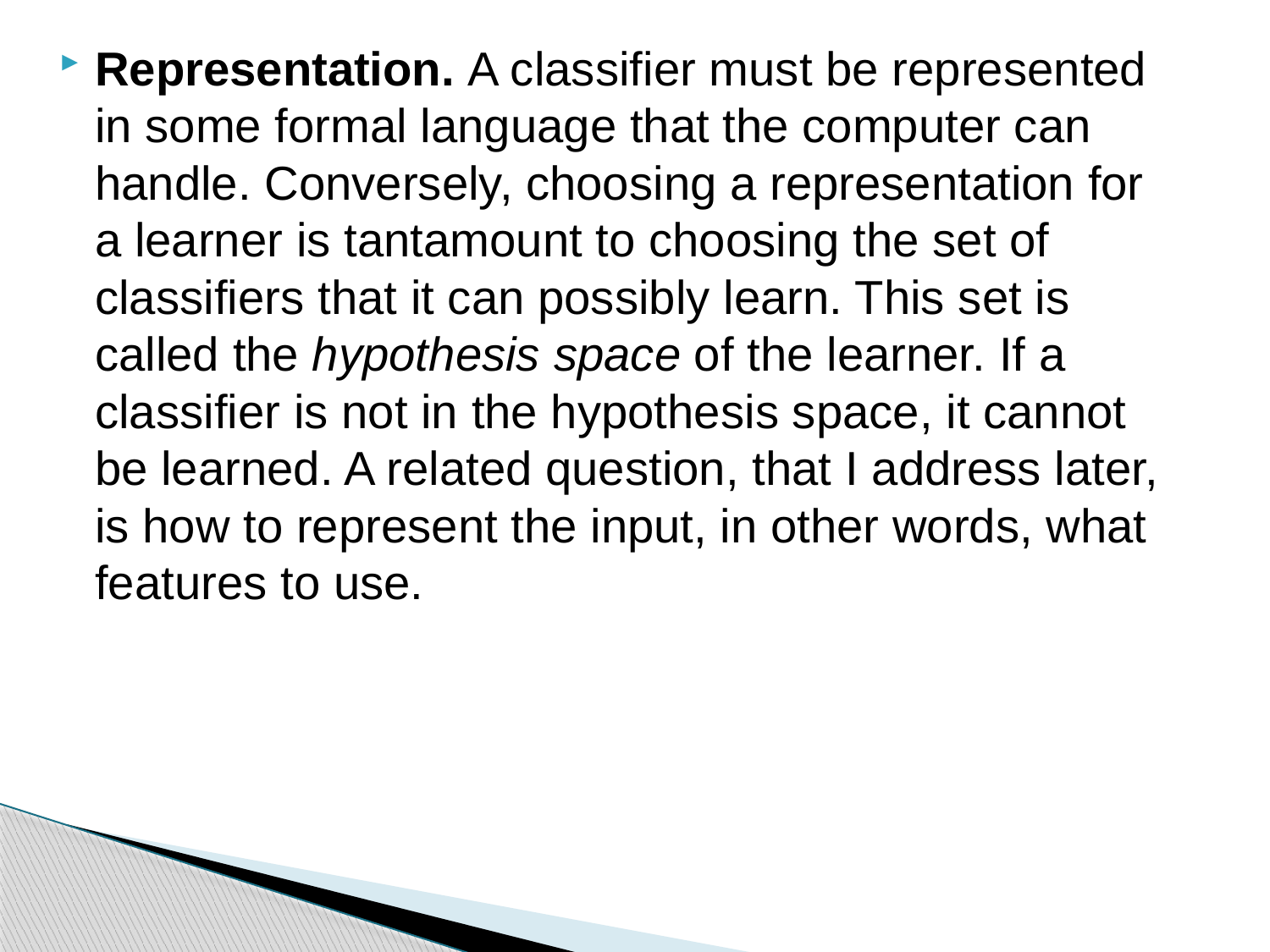

Representation. A classifier must be represented in some formal language that the computer can handle. Conversely, choosing a representation for a learner is tantamount to choosing the set of classifiers that it can possibly learn. This set is called the hypothesis space of the learner. If a classifier is not in the hypothesis space, it cannot be learned. A related question, that I address later, is how to represent the input, in other words, what features to use.